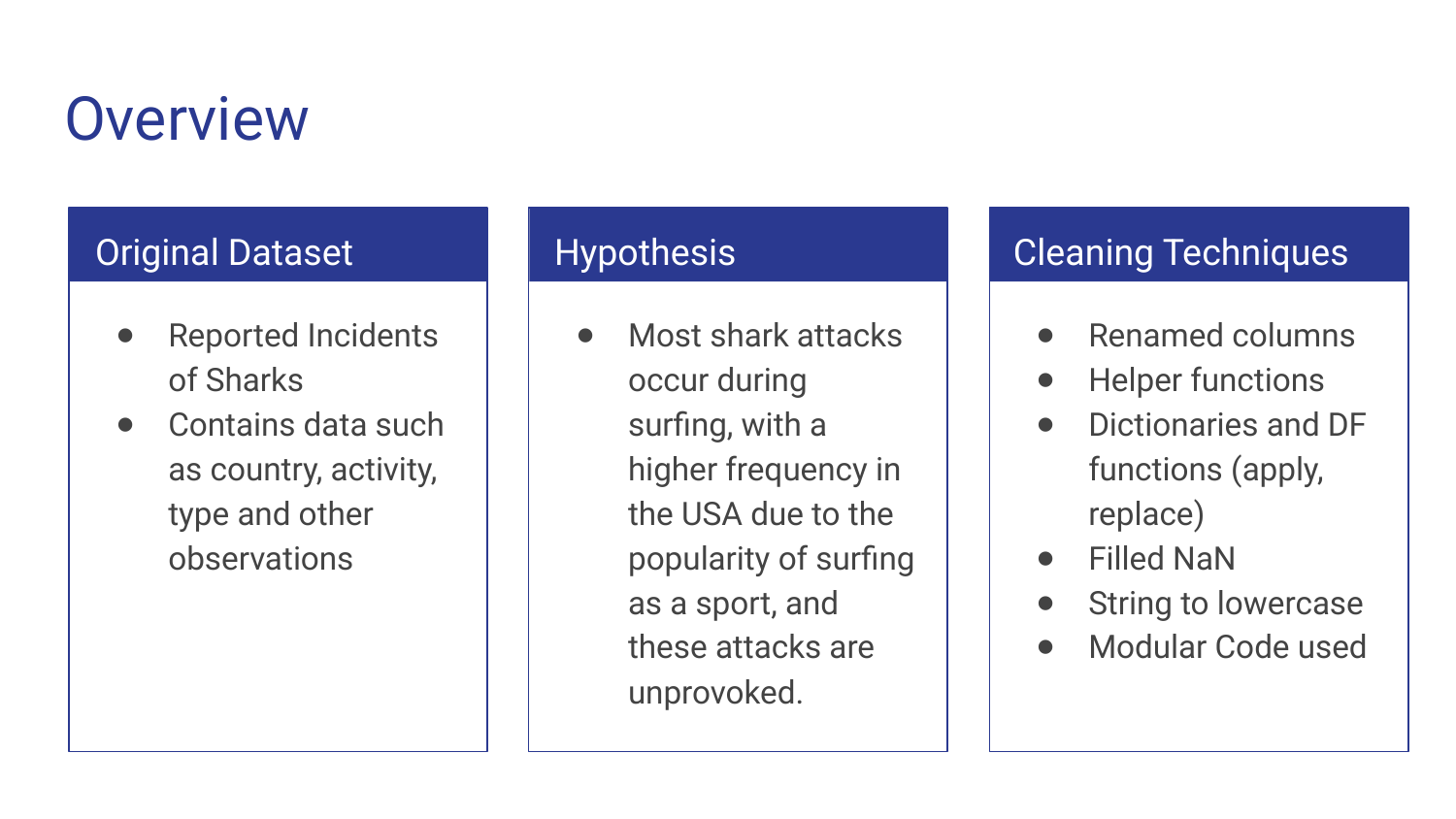

# Overview

Original Dataset

Hypothesis

Cleaning Techniques
Reported Incidents of Sharks
Contains data such as country, activity, type and other observations
Most shark attacks occur during surfing, with a higher frequency in the USA due to the popularity of surfing as a sport, and these attacks are unprovoked.

Renamed columns
Helper functions
Dictionaries and DF functions (apply, replace)
Filled NaN
String to lowercase
Modular Code used